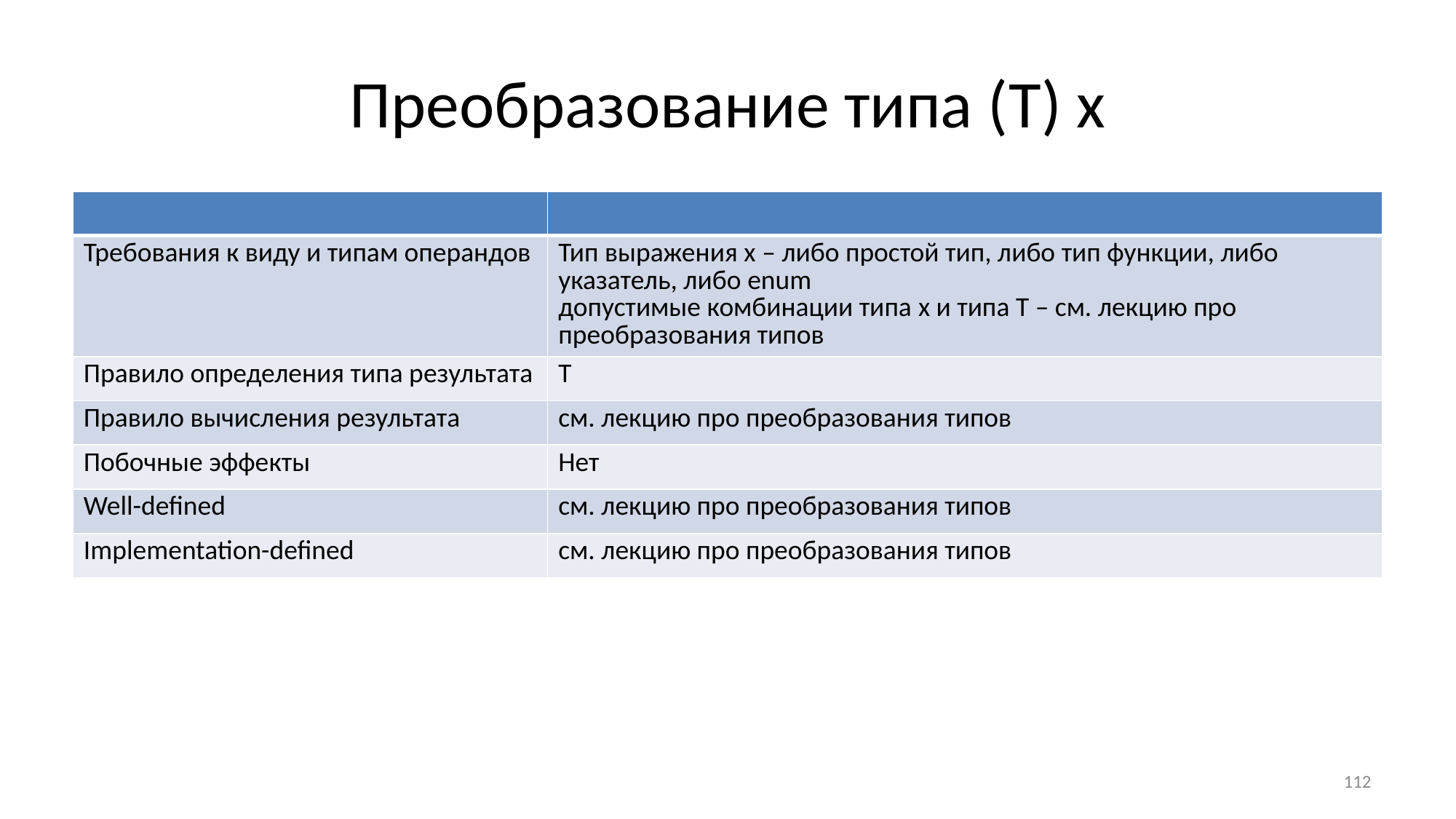

# Преобразование типа (T) х

|  |  |
| --- | --- |
| Требования к виду и типам операндов | Тип выражения x – либо простой тип, либо тип функции, либо указатель, либо enum допустимые комбинации типа x и типа T – см. лекцию про преобразования типов |
| Правило определения типа результата | Т |
| Правило вычисления результата | см. лекцию про преобразования типов |
| Побочные эффекты | Нет |
| Well-defined | см. лекцию про преобразования типов |
| Implementation-defined | см. лекцию про преобразования типов |
112